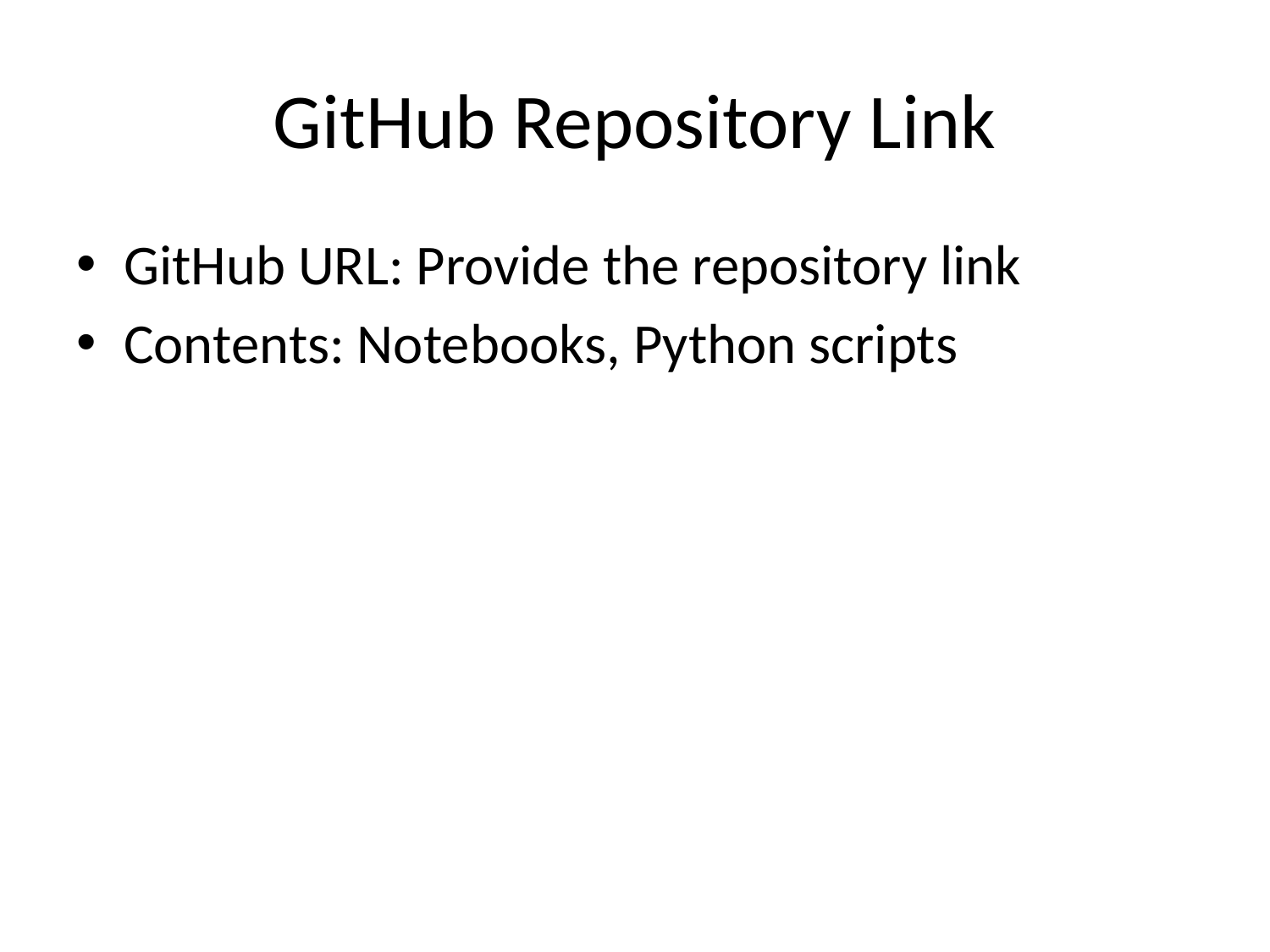

# GitHub Repository Link
GitHub URL: Provide the repository link
Contents: Notebooks, Python scripts